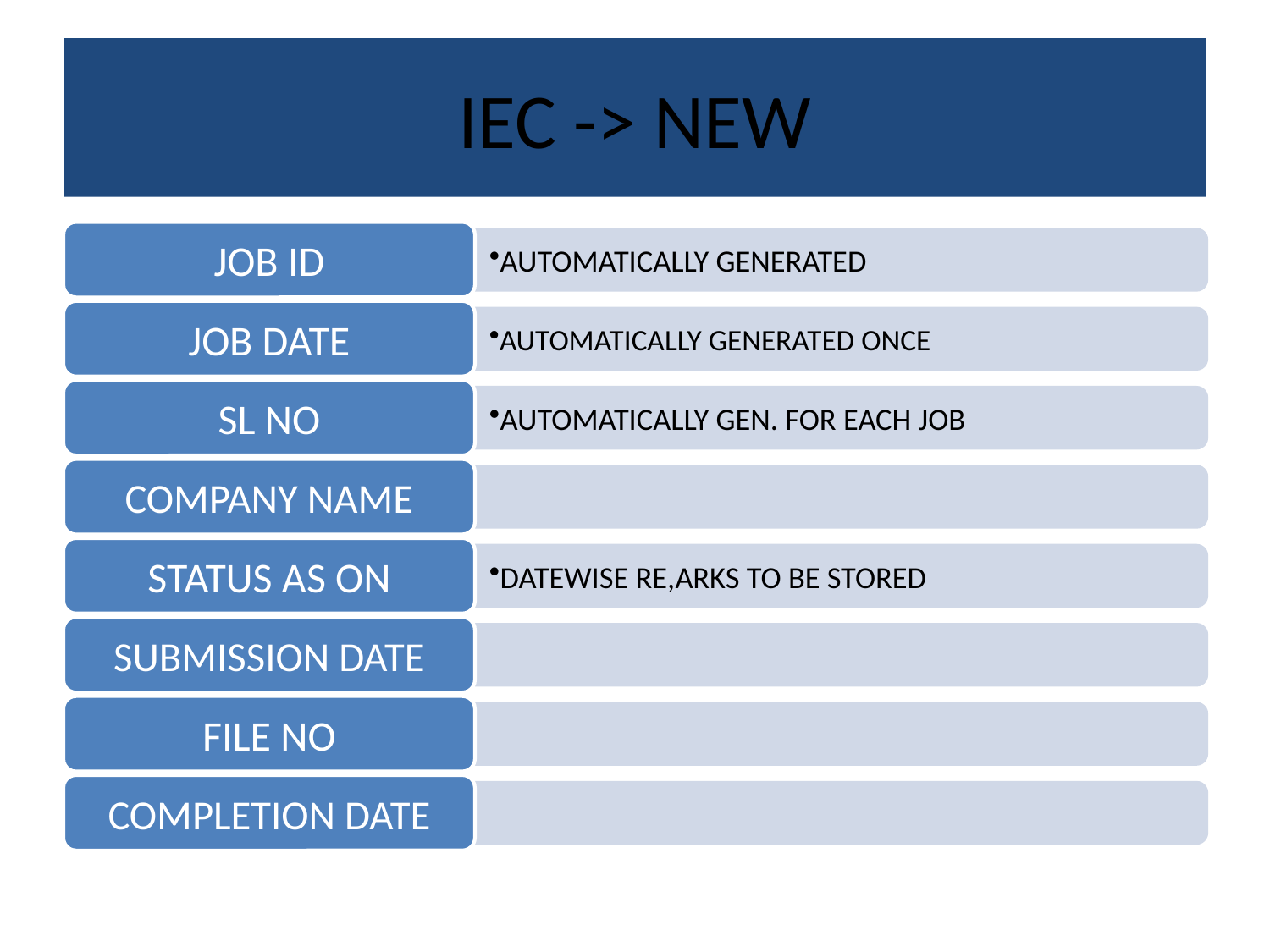

# IEC -> NEW
JOB ID
JOB DATE
SL NO
COMPANY NAME
STATUS AS ON
SUBMISSION DATE
FILE NO
COMPLETION DATE
AUTOMATICALLY GENERATED
AUTOMATICALLY GENERATED ONCE
AUTOMATICALLY GEN. FOR EACH JOB
DATEWISE RE,ARKS TO BE STORED